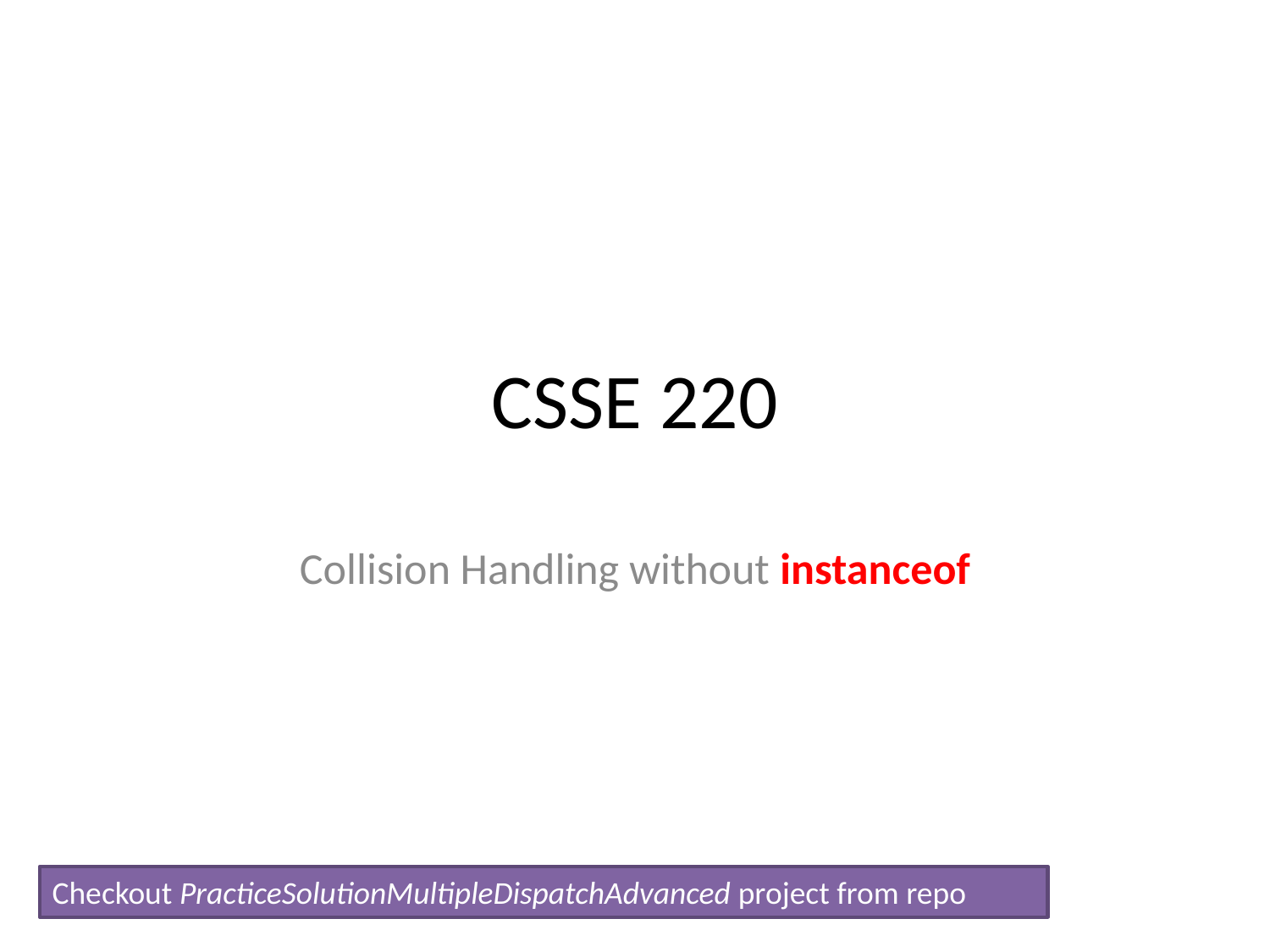

# CSSE 220
Collision Handling without instanceof

Checkout PracticeSolutionMultipleDispatchAdvanced project from repo